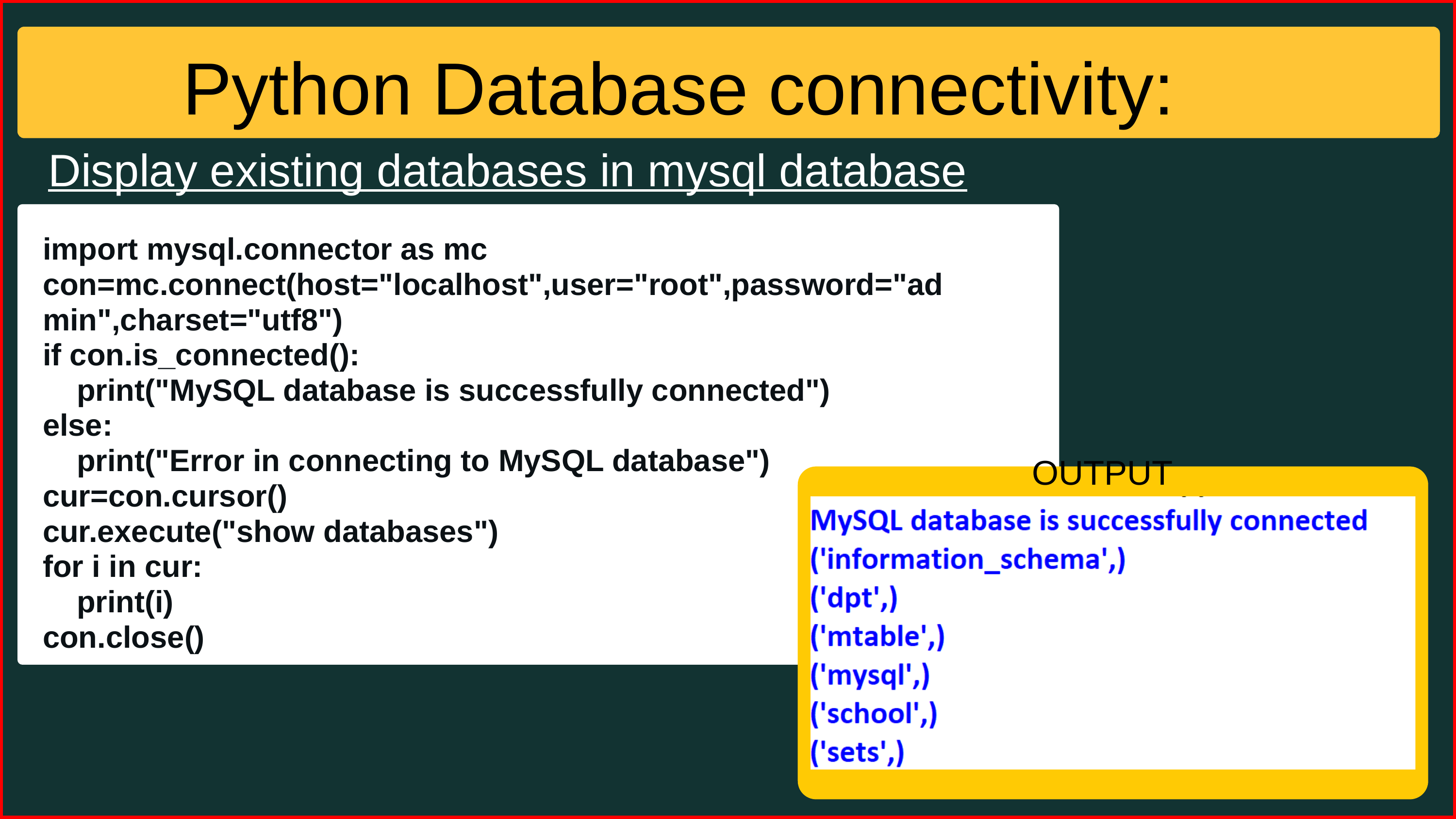

Python Database connectivity:

Display existing databases in mysql database

import mysql.connector as mc
con=mc.connect(host="localhost",user="root",password="admin",charset="utf8")
if con.is_connected():
    print("MySQL database is successfully connected")
else:
    print("Error in connecting to MySQL database")
cur=con.cursor()
cur.execute("show databases")
for i in cur:
    print(i)
con.close()
OUTPUT